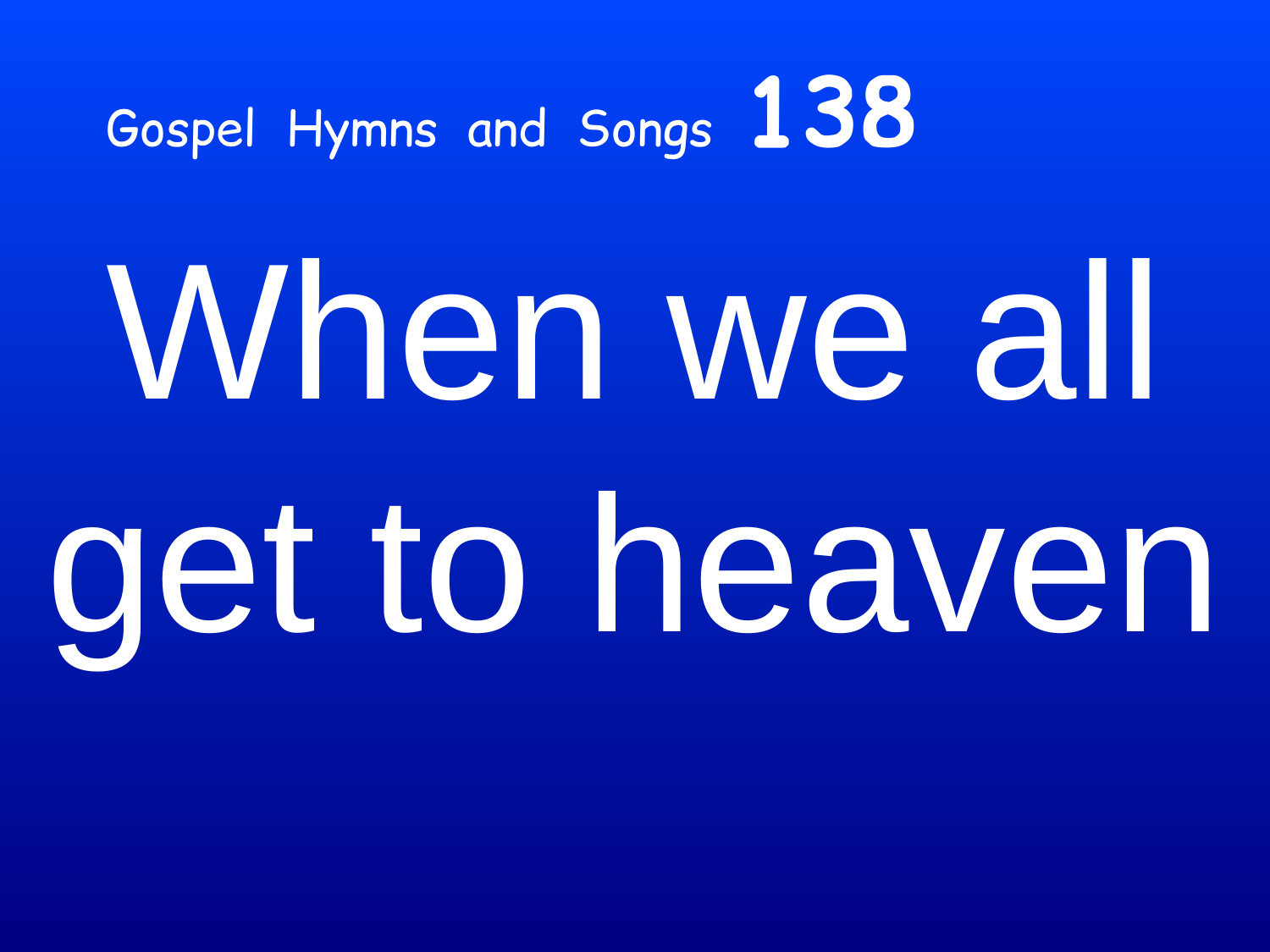

# Gospel  Hymns  and  Songs  138
When we all get to heaven